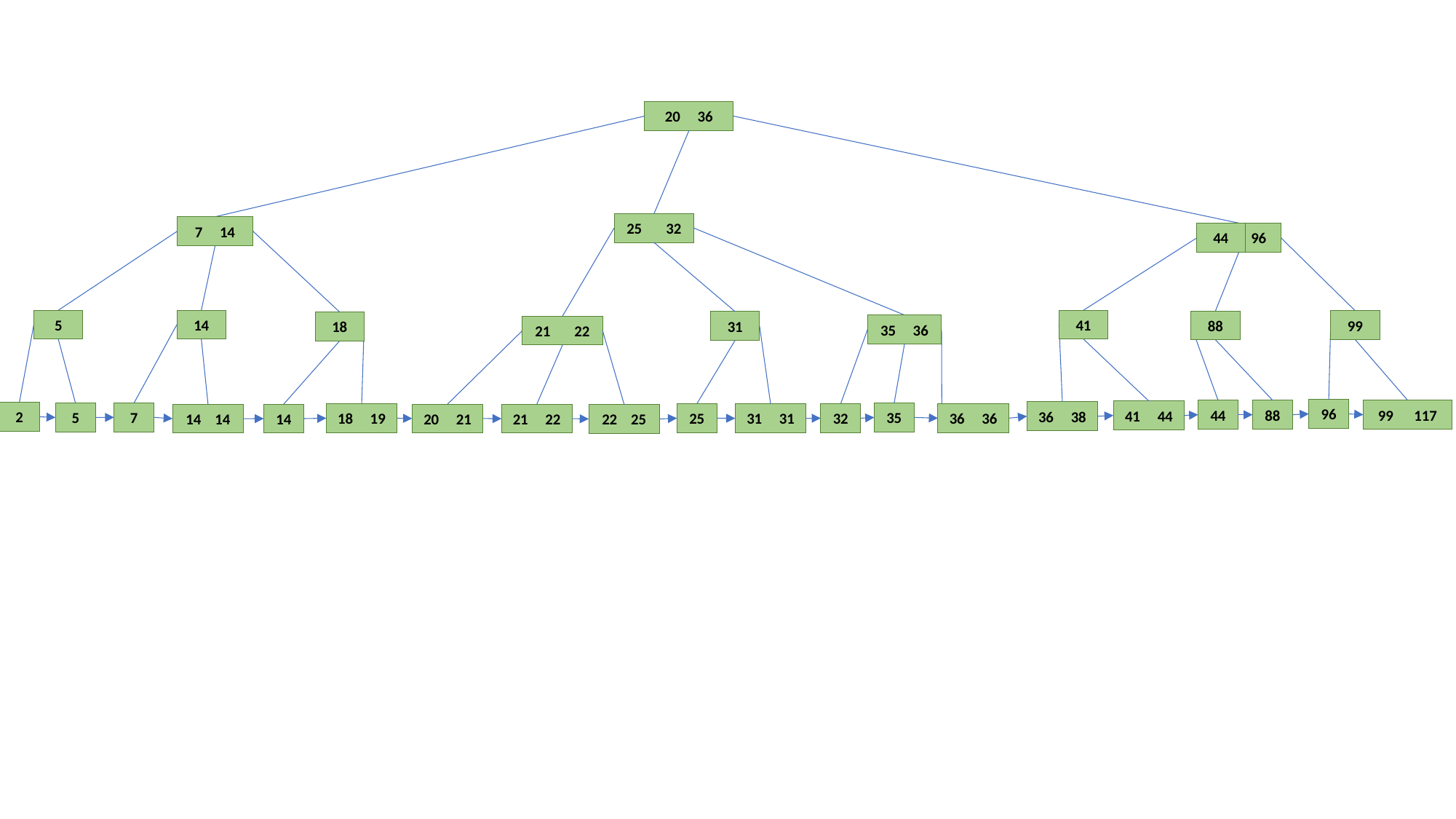

20     36
25       32
7     14
44
44       96
41
5
14
99
88
31
18
35     36
21       22
96
99      117
44
88
41     44
36     38
2
7
35
5
32
25
36     36
18     19
31     31
20     21
14
14    14
21     22
22    25